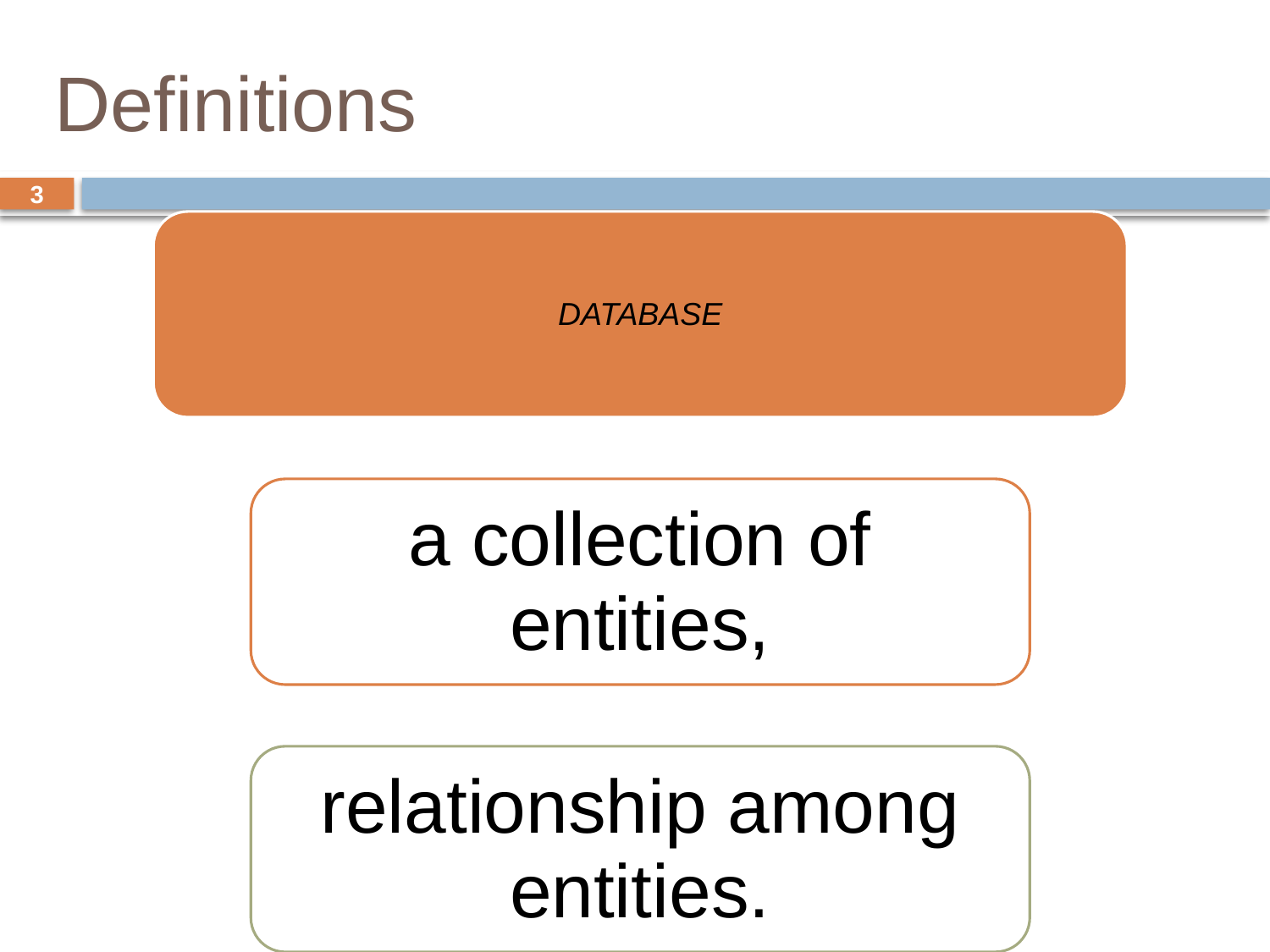

# Definitions
3
DATABASE
a collection of entities,
relationship among entities.